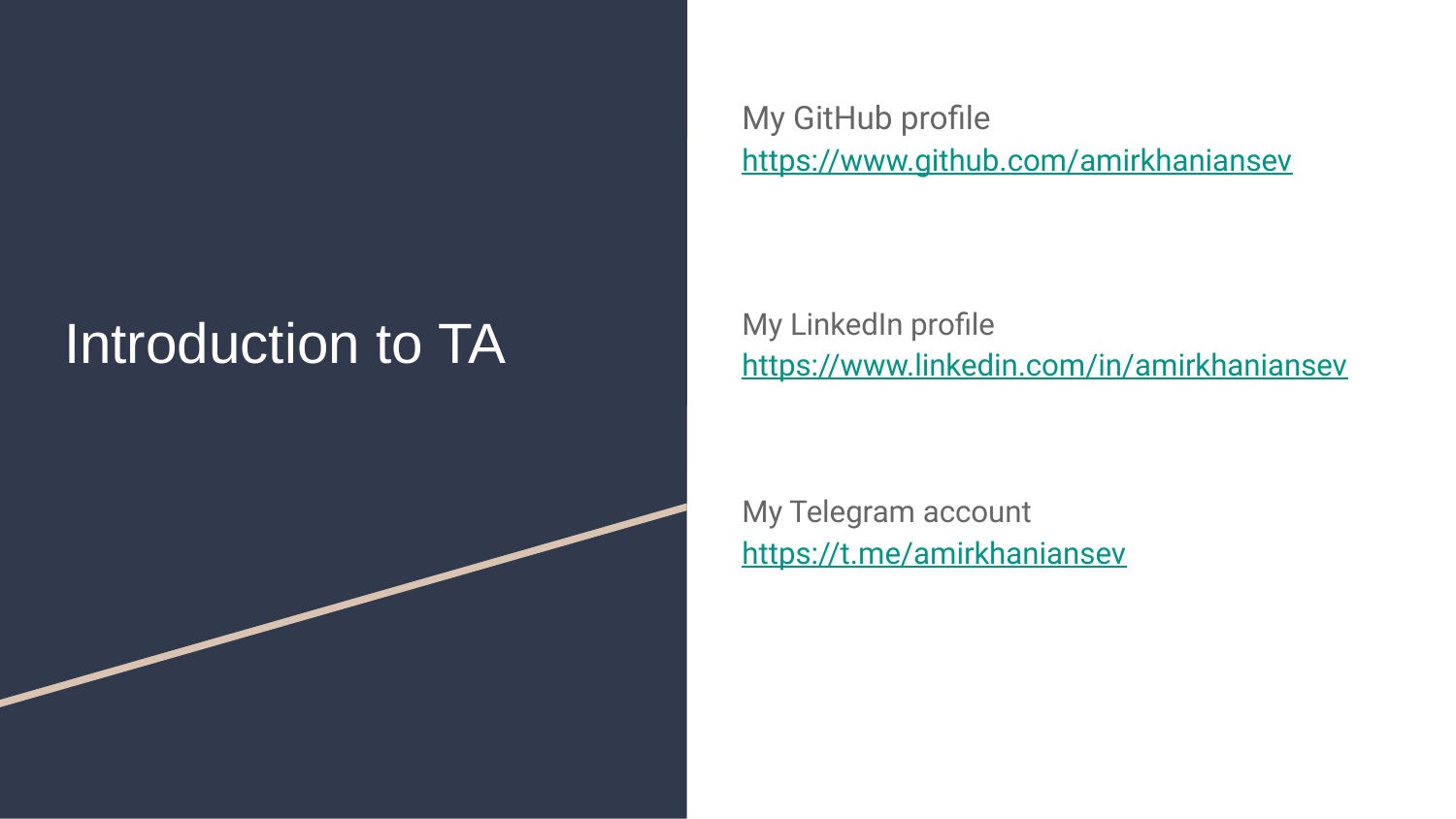

My GitHub profile
https://www.github.com/amirkhaniansev
My LinkedIn profile
https://www.linkedin.com/in/amirkhaniansev
My Telegram account
https://t.me/amirkhaniansev
# Introduction to TA